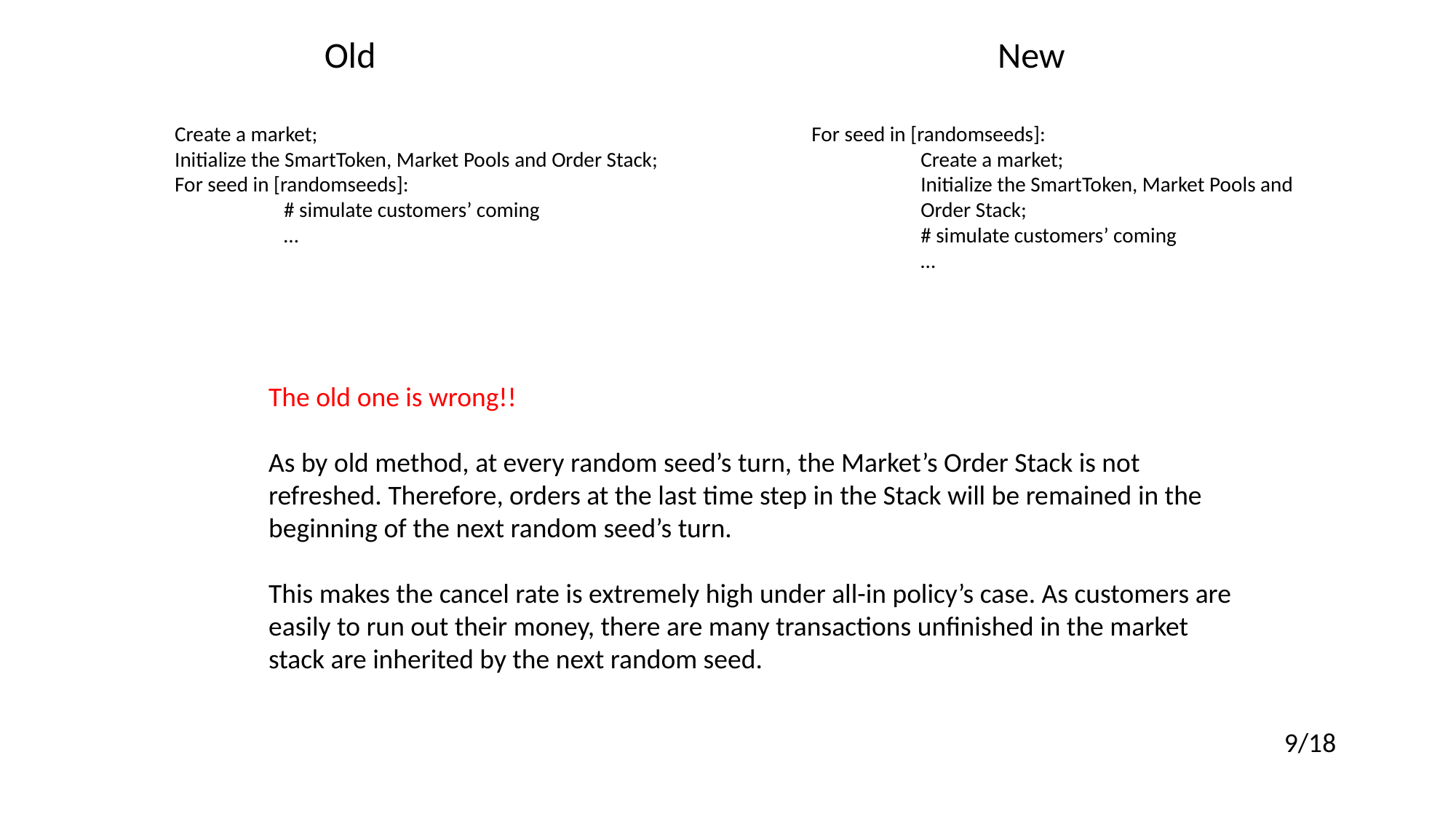

New

Old
Create a market;
Initialize the SmartToken, Market Pools and Order Stack;
For seed in [randomseeds]:
	# simulate customers’ coming
	…
For seed in [randomseeds]:
	Create a market;
	Initialize the SmartToken, Market Pools and 	Order Stack;
	# simulate customers’ coming
	…
The old one is wrong!!

As by old method, at every random seed’s turn, the Market’s Order Stack is not refreshed. Therefore, orders at the last time step in the Stack will be remained in the beginning of the next random seed’s turn.

This makes the cancel rate is extremely high under all-in policy’s case. As customers are easily to run out their money, there are many transactions unfinished in the market stack are inherited by the next random seed.
9/18